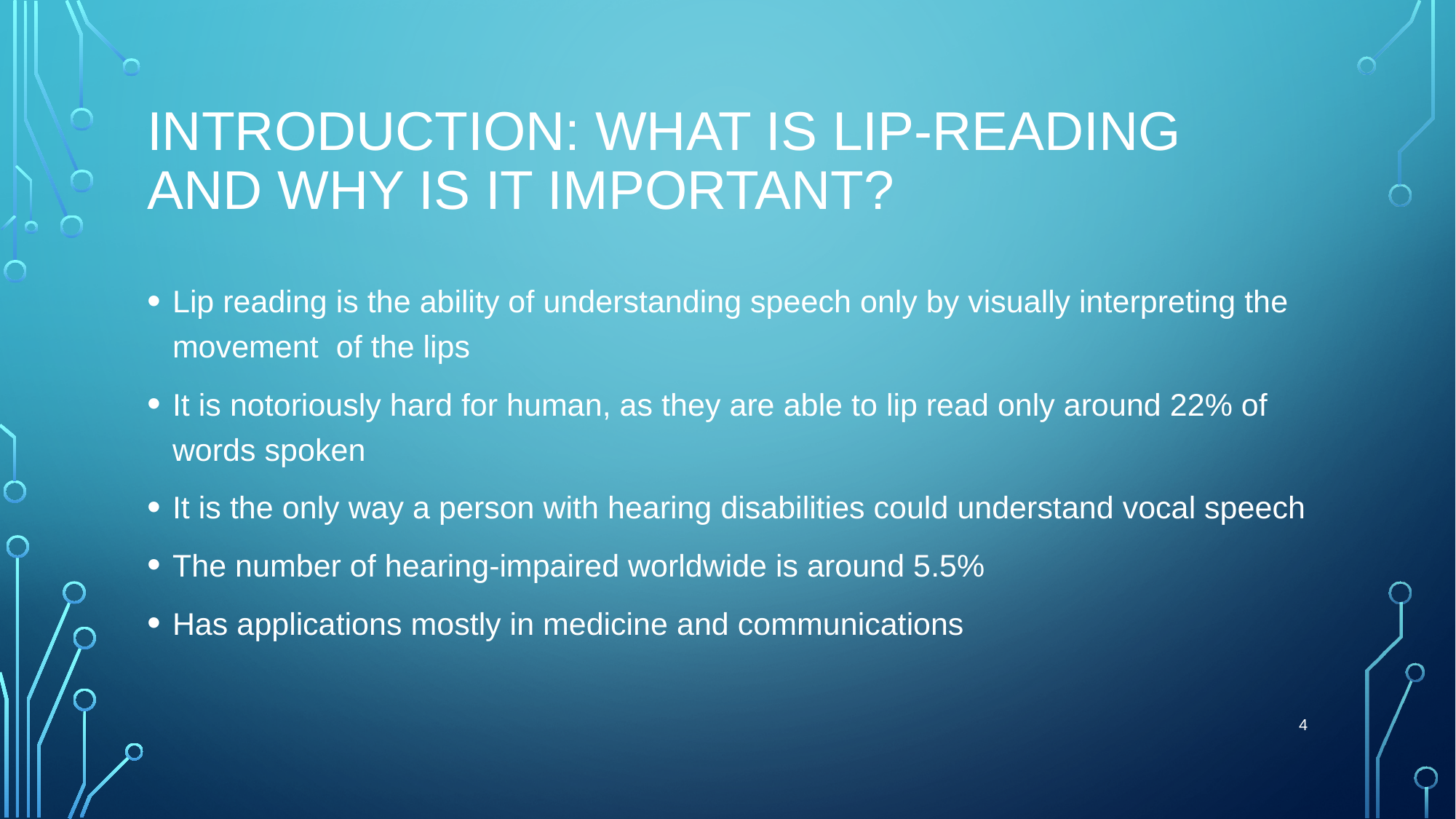

# Introduction: what is lip-reading and why is it important?
Lip reading is the ability of understanding speech only by visually interpreting the movement  of the lips
It is notoriously hard for human, as they are able to lip read only around 22% of words spoken
It is the only way a person with hearing disabilities could understand vocal speech
The number of hearing-impaired worldwide is around 5.5%
Has applications mostly in medicine and communications
4